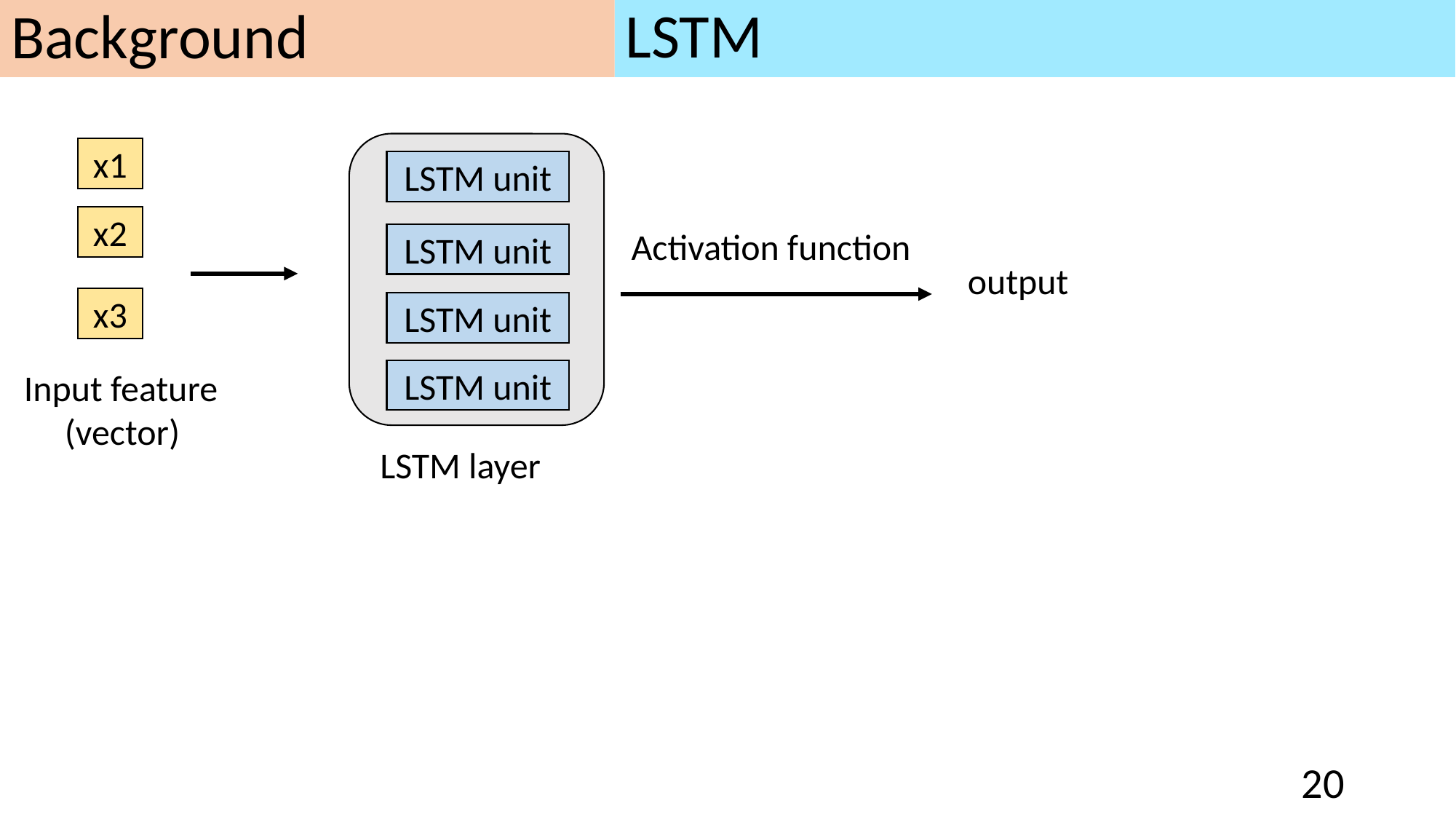

Background
LSTM

x1
LSTM unit
x2
Activation function
LSTM unit
output
x3
LSTM unit
Input feature
(vector)
LSTM unit
LSTM layer
20